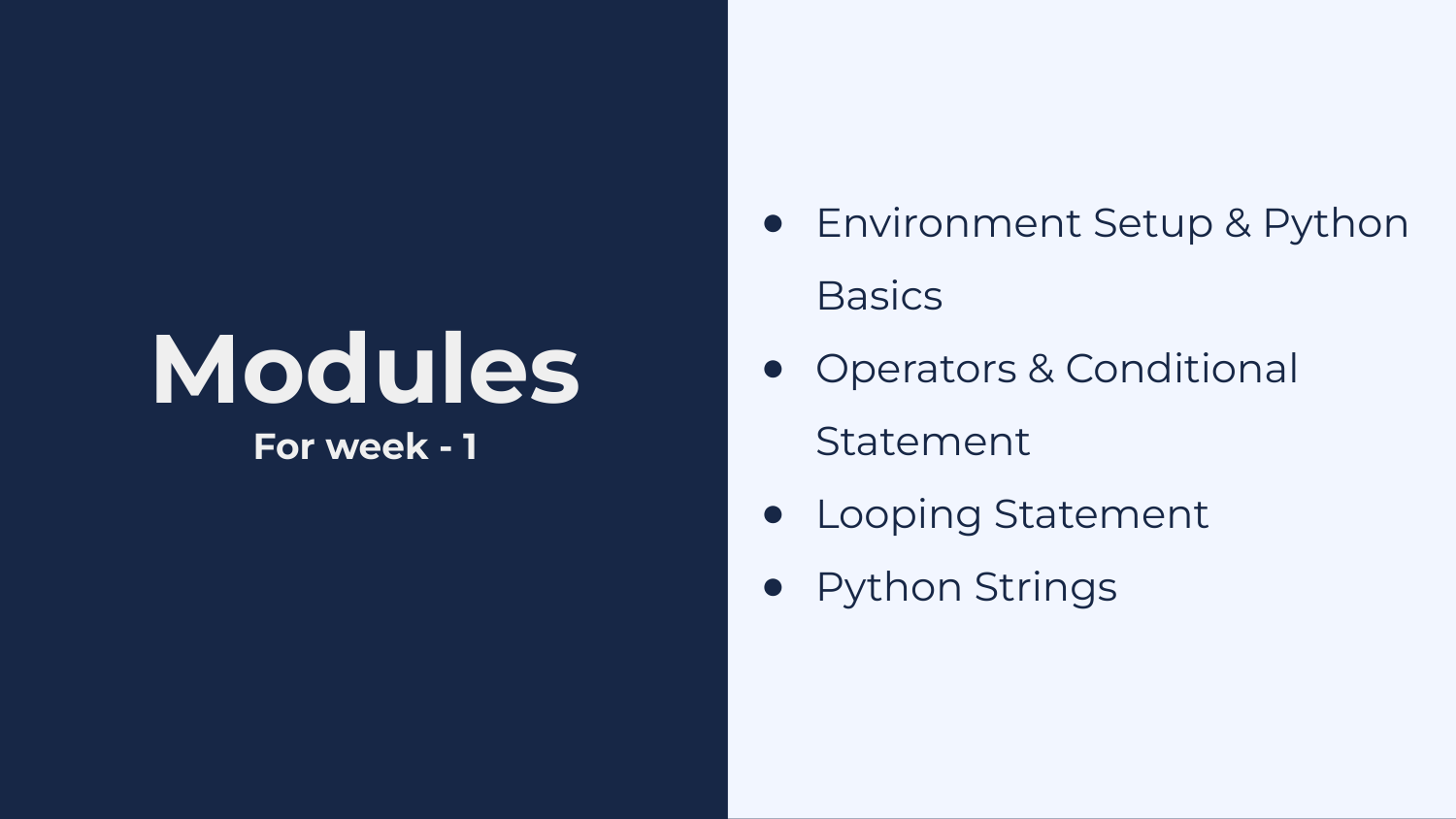

Environment Setup & Python Basics
Operators & Conditional Statement
Looping Statement
Python Strings
# Modules For week - 1